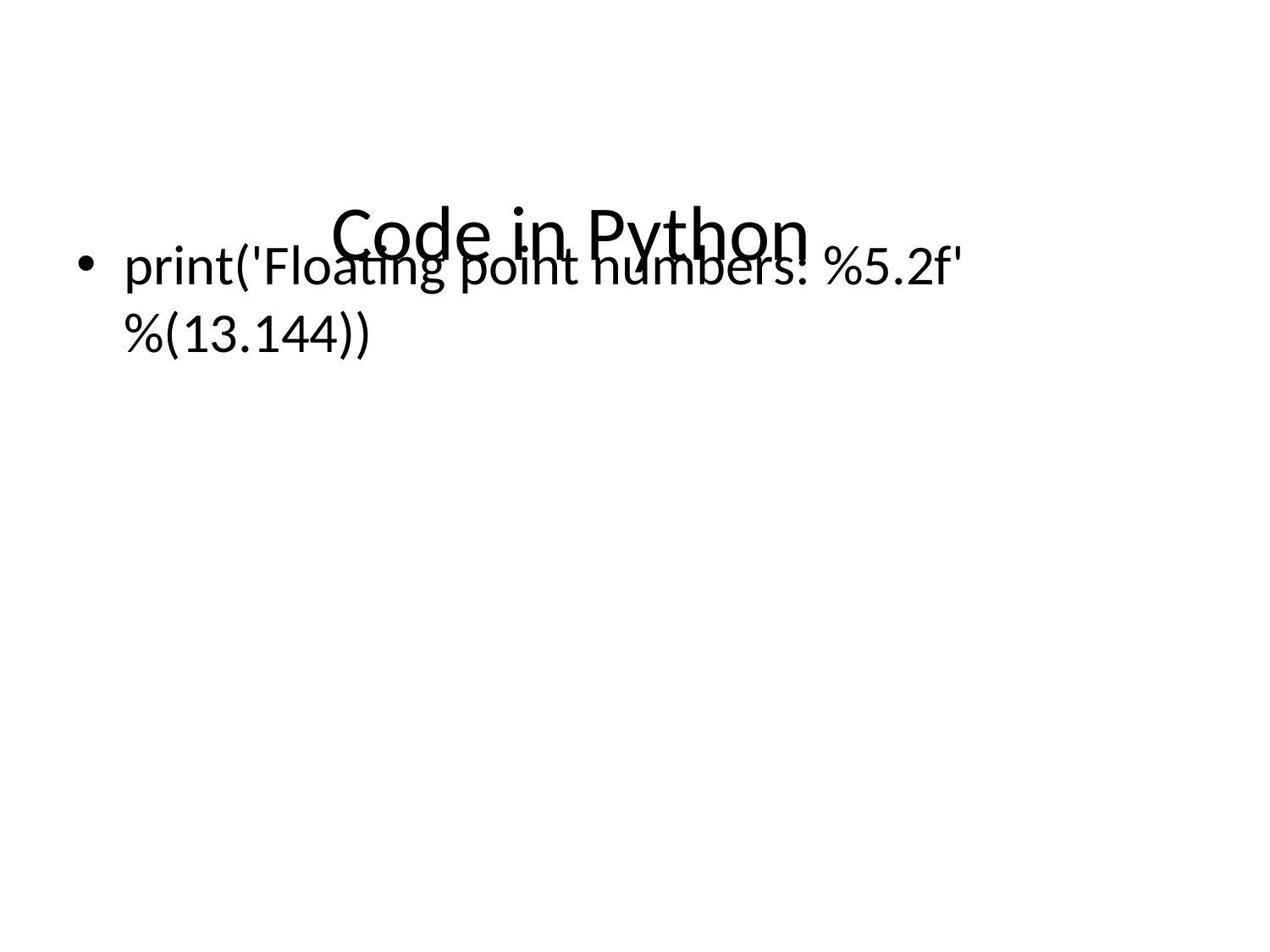

# Code in Python
print('Floating point numbers: %5.2f' %(13.144))